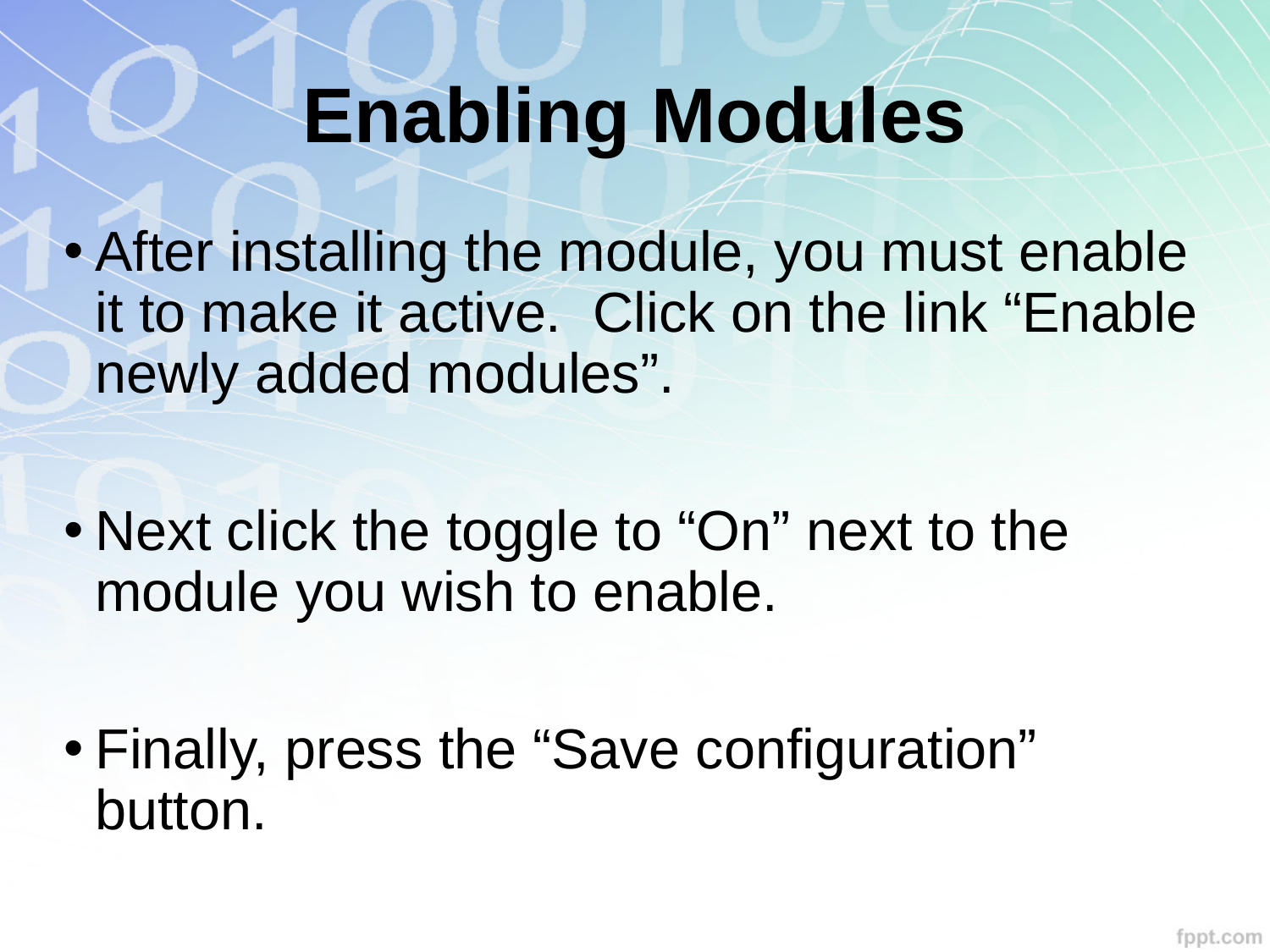

# Enabling Modules
After installing the module, you must enable it to make it active.  Click on the link “Enable newly added modules”.

Next click the toggle to “On” next to the module you wish to enable.

Finally, press the “Save configuration” button.